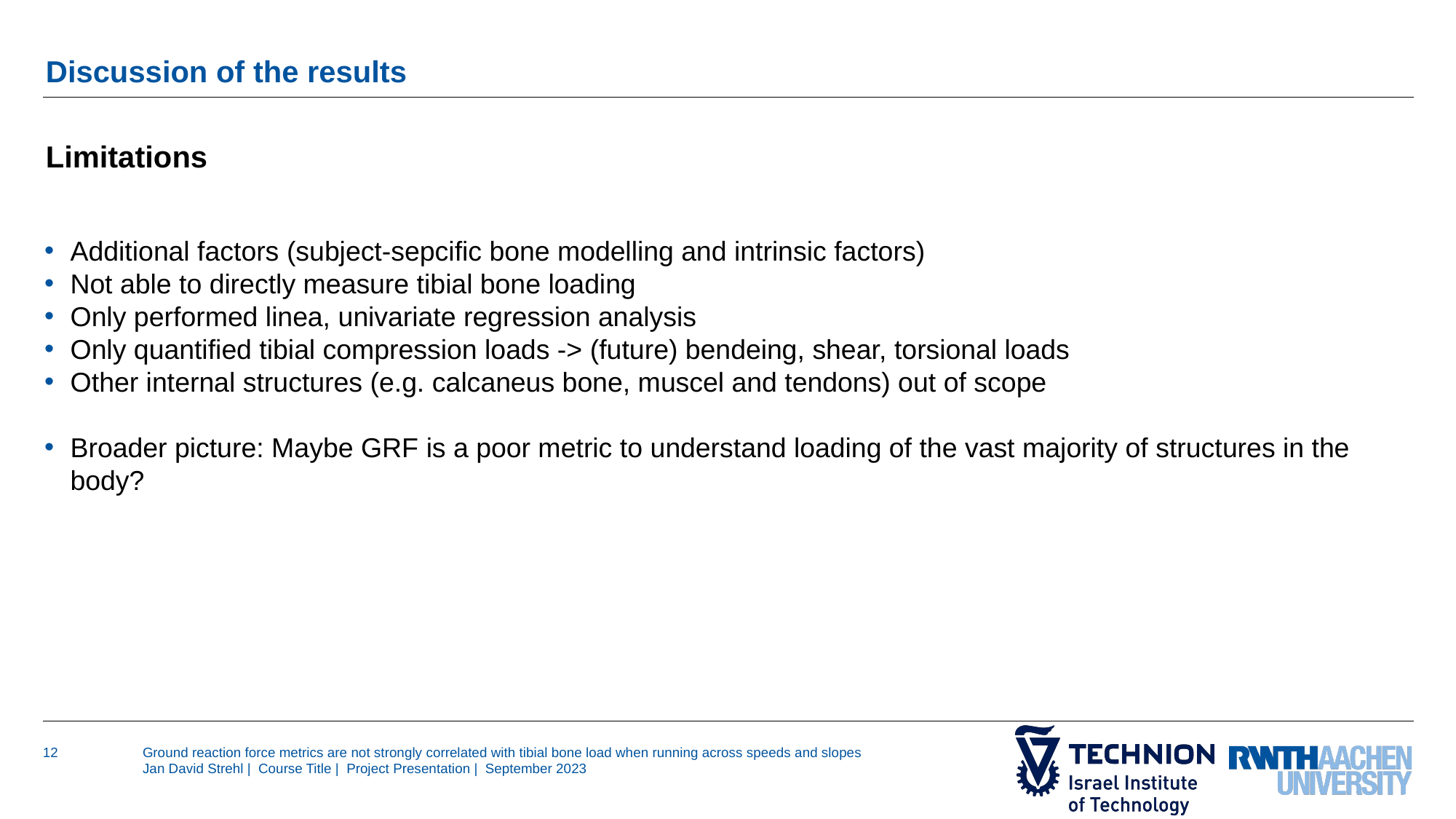

# Discussion of the results
Limitations

Additional factors (subject-sepcific bone modelling and intrinsic factors)
Not able to directly measure tibial bone loading
Only performed linea, univariate regression analysis
Only quantified tibial compression loads -> (future) bendeing, shear, torsional loads
Other internal structures (e.g. calcaneus bone, muscel and tendons) out of scope

Broader picture: Maybe GRF is a poor metric to understand loading of the vast majority of structures in the body?